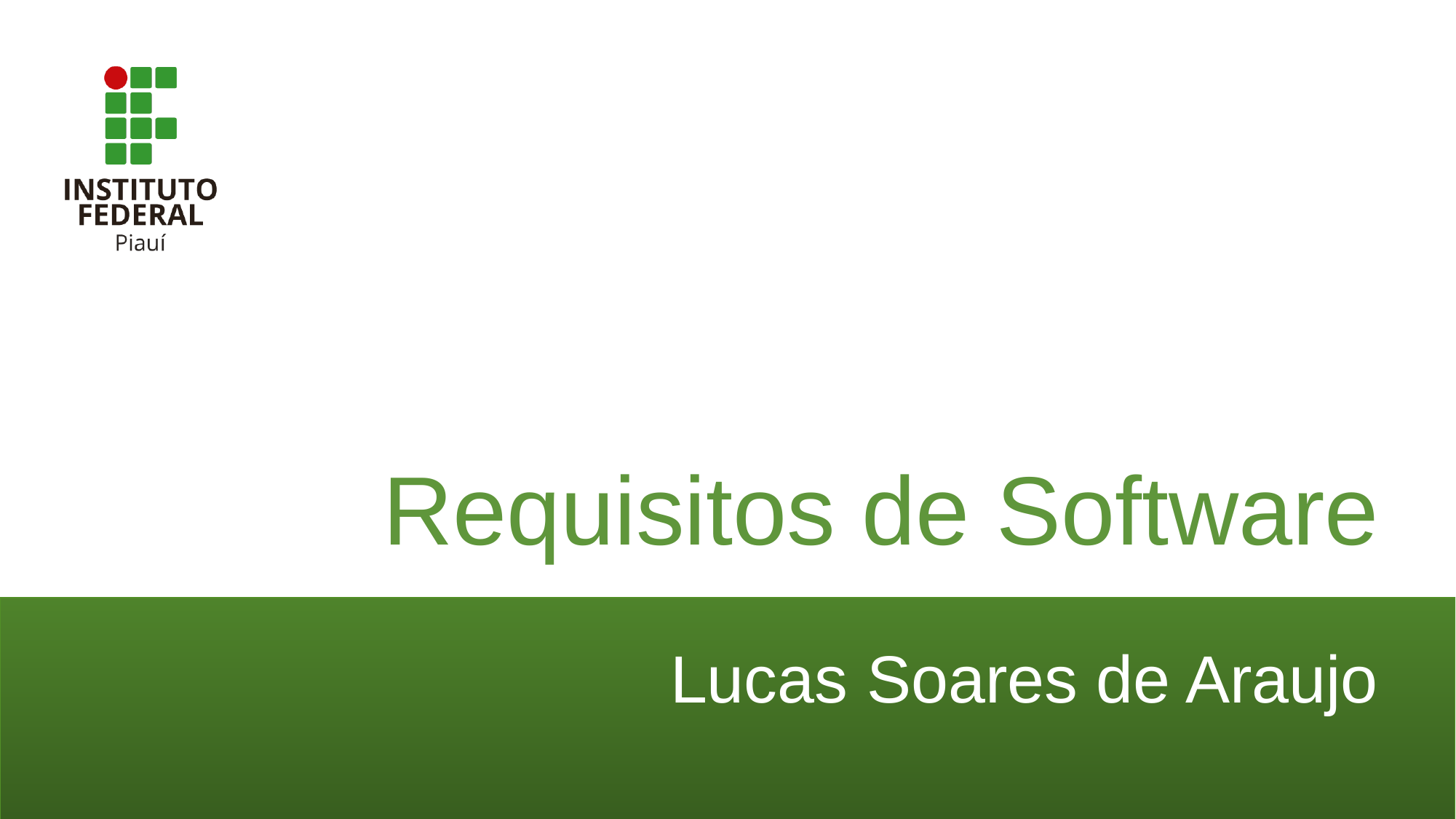

# Requisitos de Software
Lucas Soares de Araujo